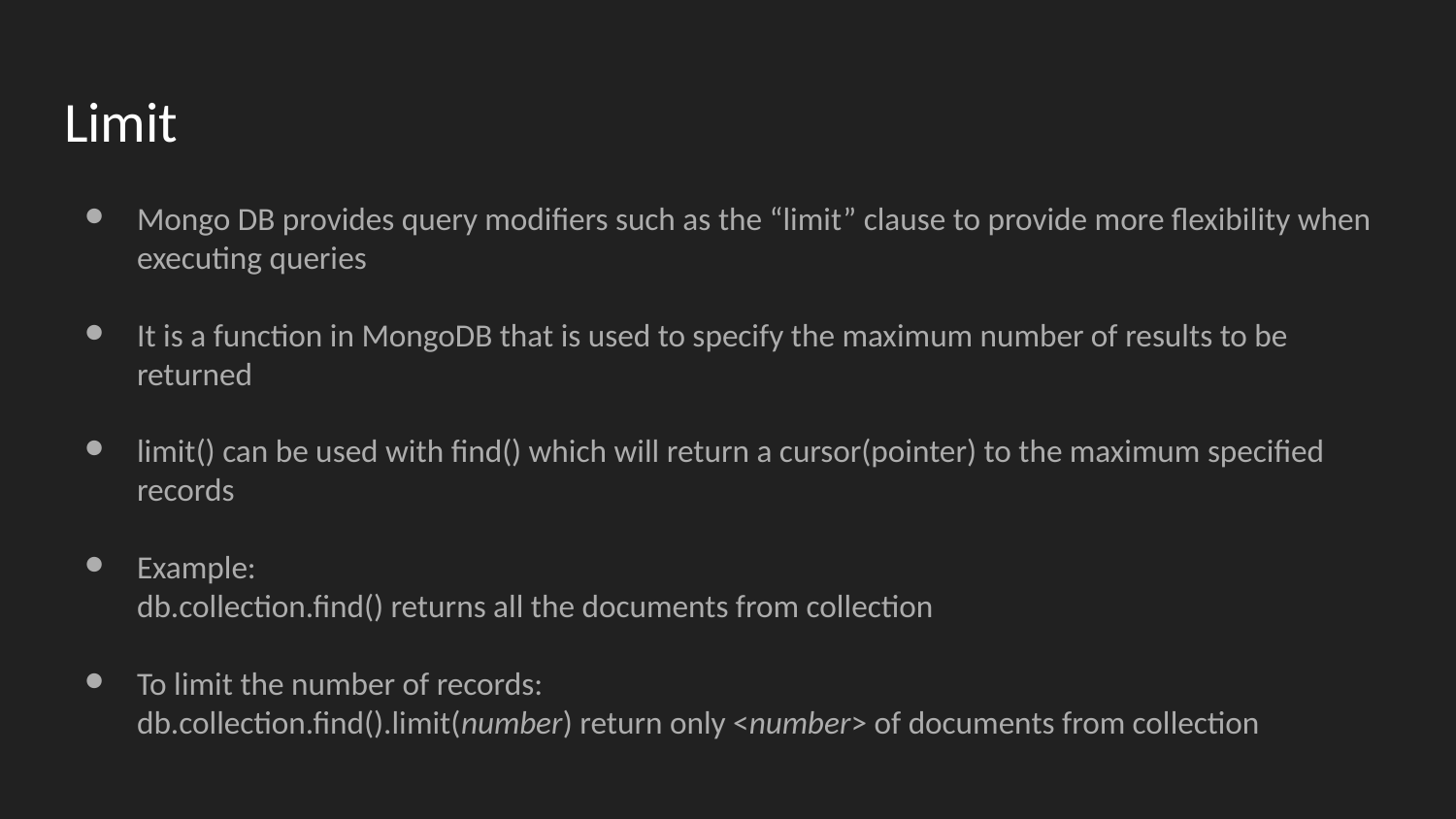

# Limit
Mongo DB provides query modifiers such as the “limit” clause to provide more flexibility when executing queries

It is a function in MongoDB that is used to specify the maximum number of results to be returned

limit() can be used with find() which will return a cursor(pointer) to the maximum specified records

Example:
db.collection.find() returns all the documents from collection

To limit the number of records:
db.collection.find().limit(number) return only <number> of documents from collection